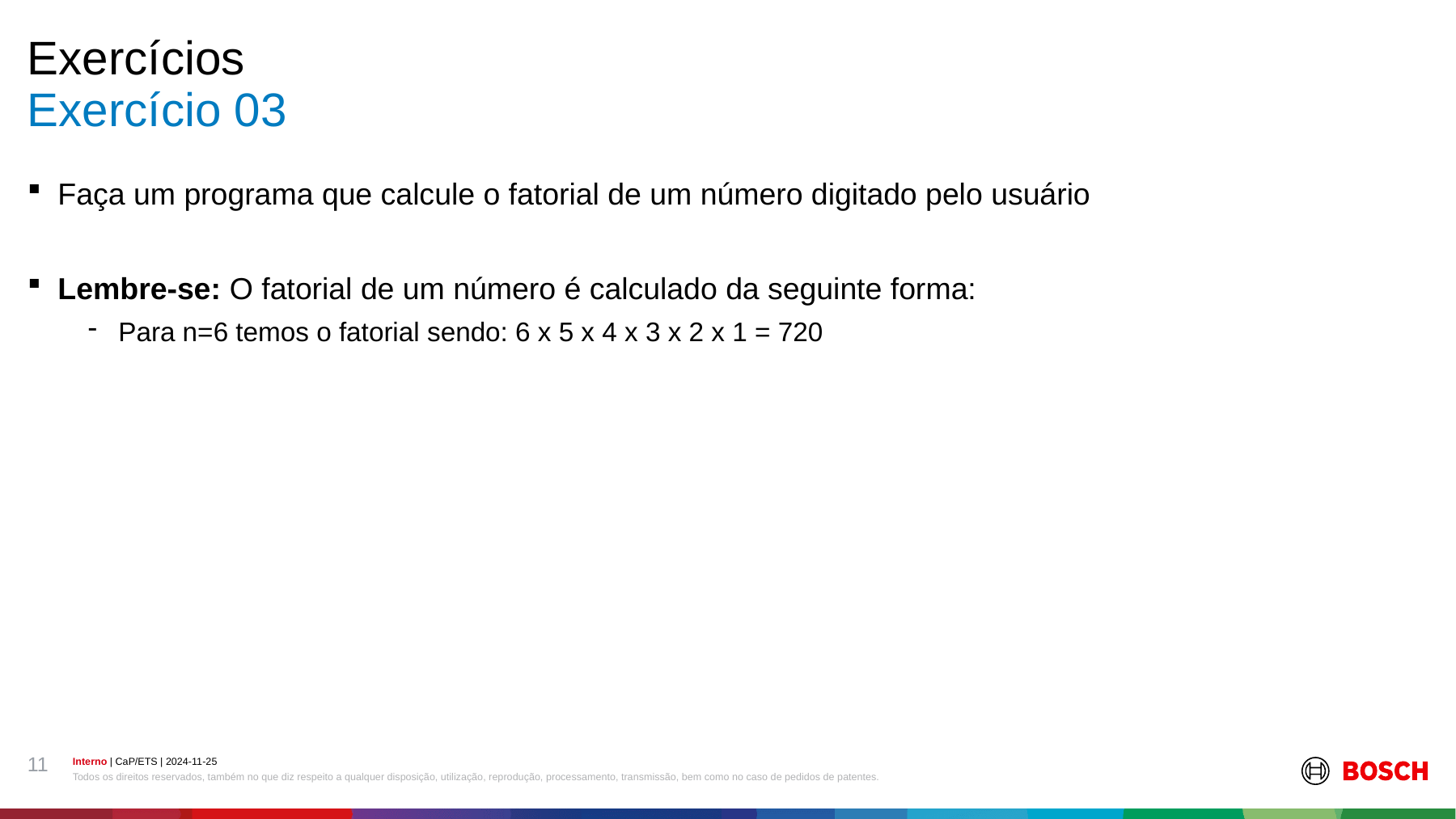

Exercícios
# Exercício 03
Faça um programa que calcule o fatorial de um número digitado pelo usuário

Lembre-se: O fatorial de um número é calculado da seguinte forma:
Para n=6 temos o fatorial sendo: 6 x 5 x 4 x 3 x 2 x 1 = 720
11